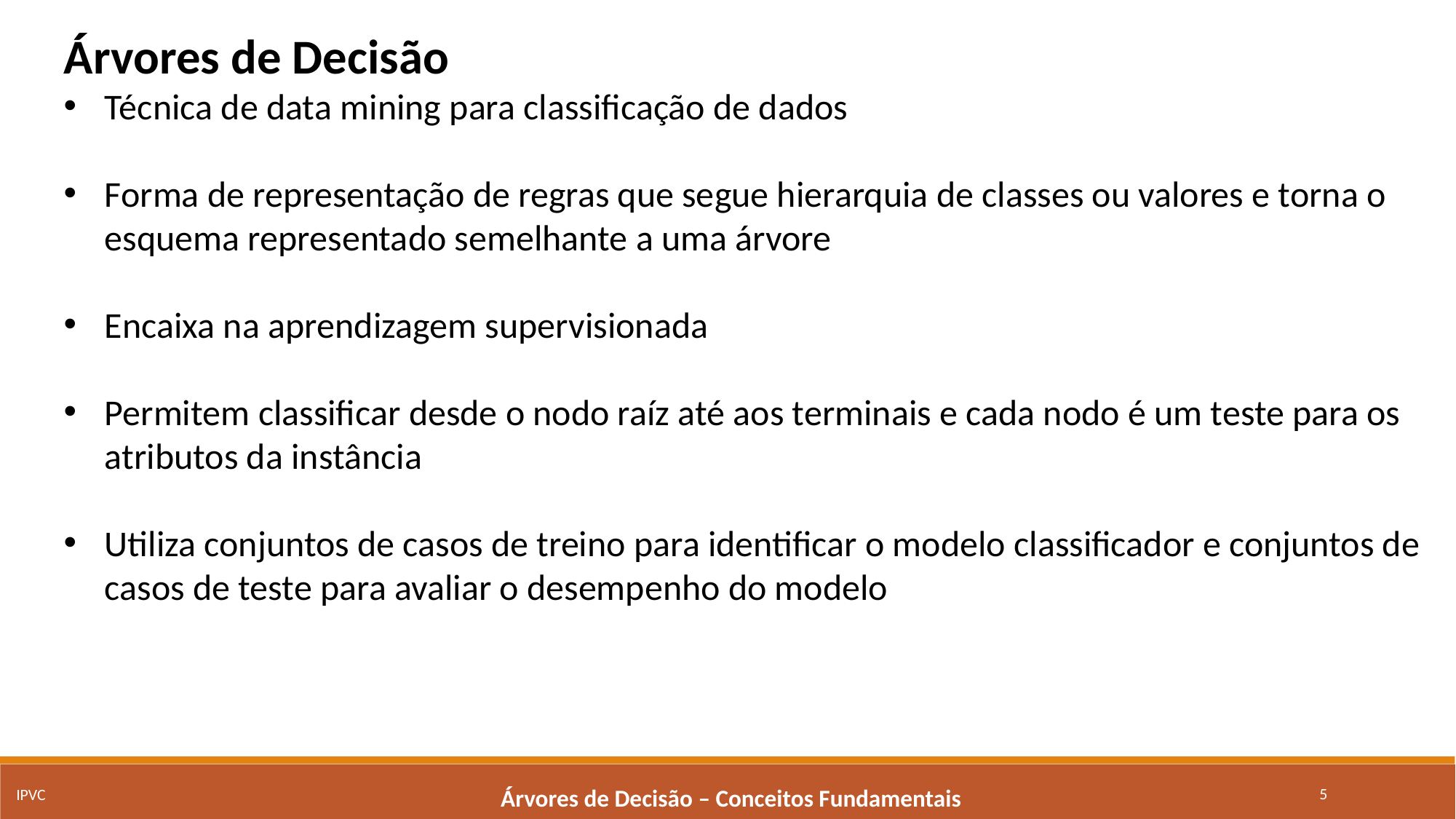

Árvores de Decisão
Técnica de data mining para classificação de dados

Forma de representação de regras que segue hierarquia de classes ou valores e torna o esquema representado semelhante a uma árvore

Encaixa na aprendizagem supervisionada

Permitem classificar desde o nodo raíz até aos terminais e cada nodo é um teste para os atributos da instância

Utiliza conjuntos de casos de treino para identificar o modelo classificador e conjuntos de casos de teste para avaliar o desempenho do modelo

5
IPVC
Árvores de Decisão – Conceitos Fundamentais